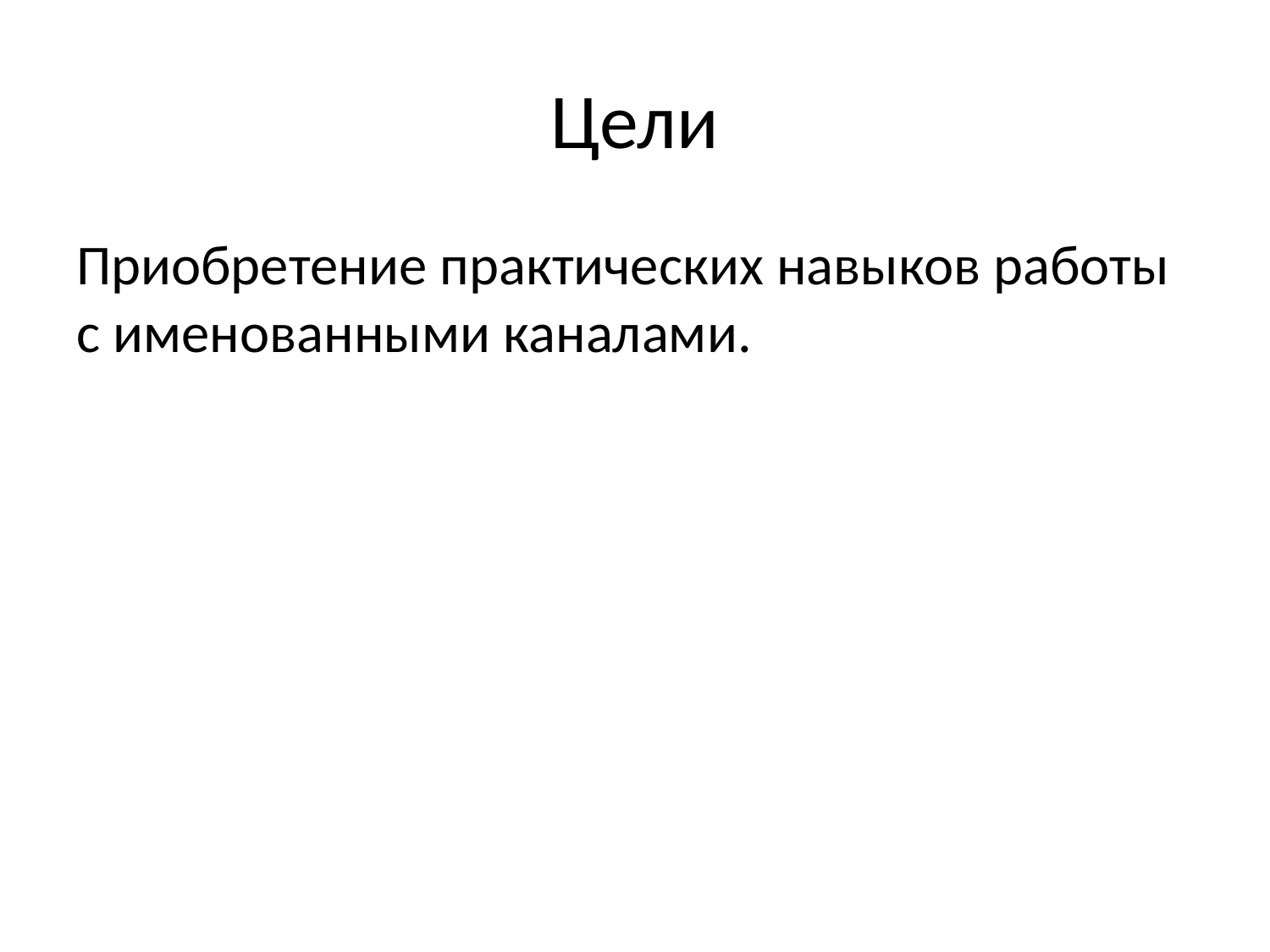

# Цели
Приобретение практических навыков работы с именованными каналами.